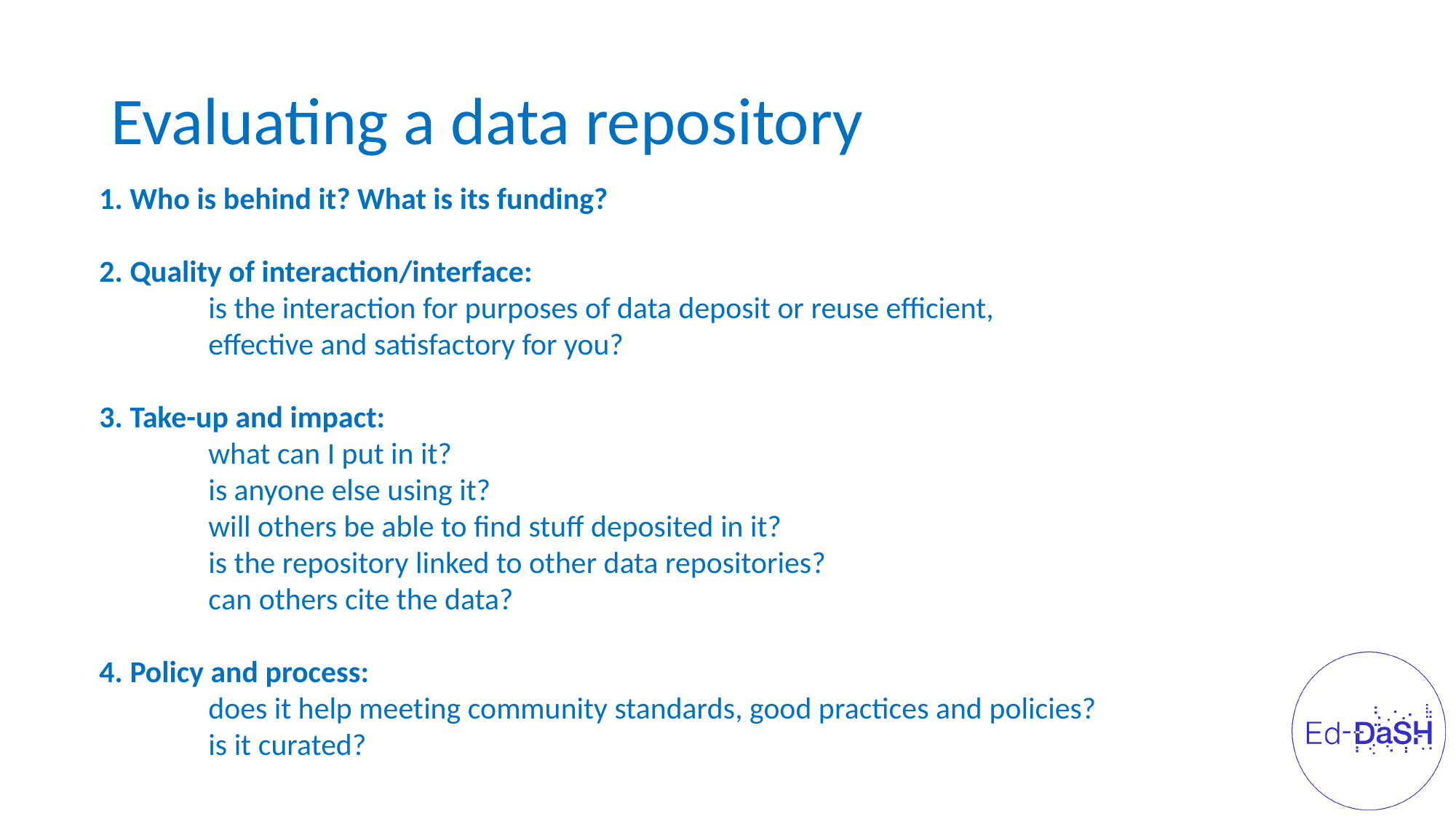

# Evaluating a data repository
1. Who is behind it? What is its funding?

2. Quality of interaction/interface:
	is the interaction for purposes of data deposit or reuse efficient,
	effective and satisfactory for you?

3. Take-up and impact:
	what can I put in it?
	is anyone else using it?
	will others be able to find stuff deposited in it?
	is the repository linked to other data repositories?
	can others cite the data?

4. Policy and process:
	does it help meeting community standards, good practices and policies?
	is it curated?